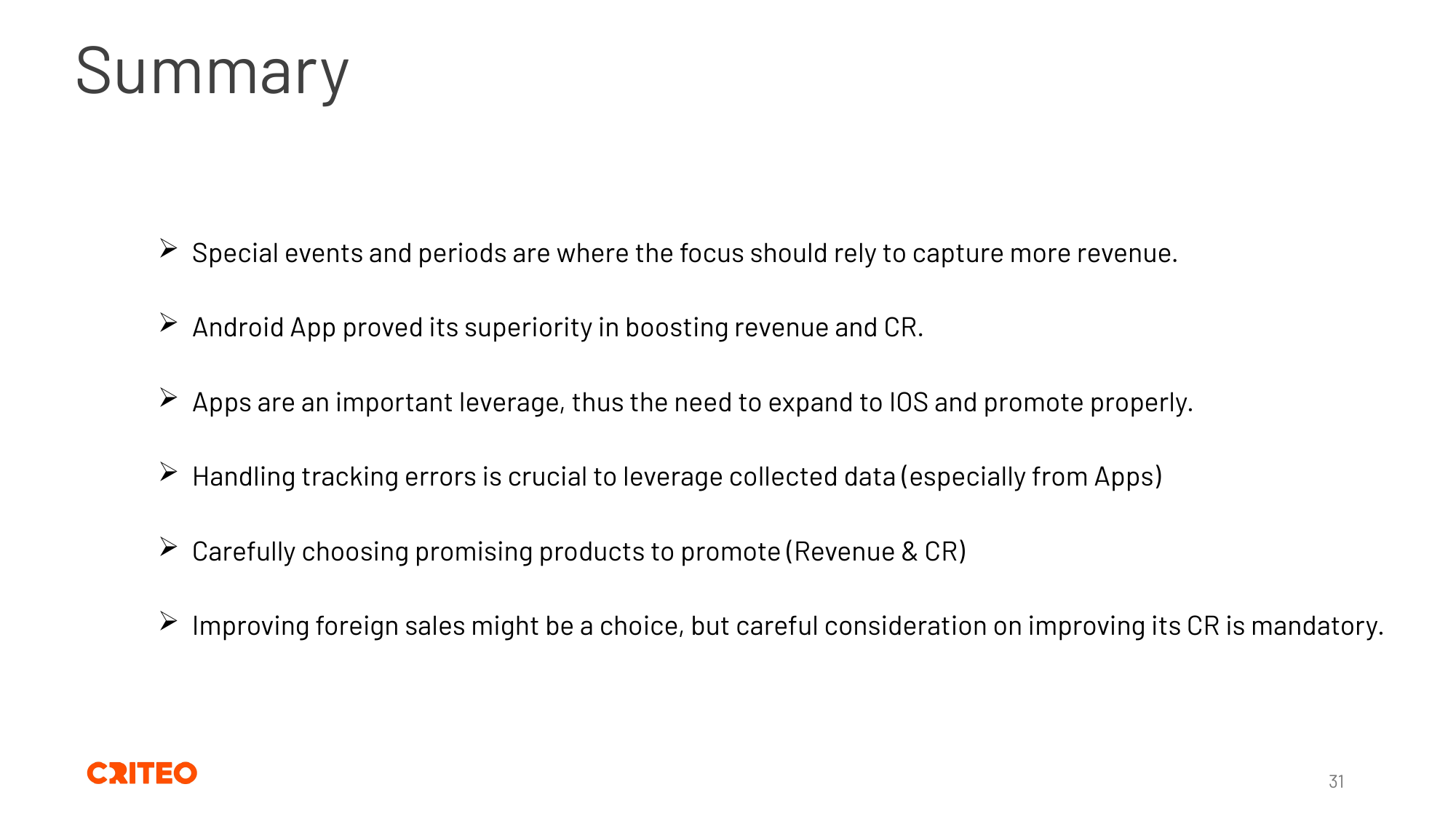

# Summary
Special events and periods are where the focus should rely to capture more revenue.
Android App proved its superiority in boosting revenue and CR.
Apps are an important leverage, thus the need to expand to IOS and promote properly.
Handling tracking errors is crucial to leverage collected data (especially from Apps)
Carefully choosing promising products to promote (Revenue & CR)
Improving foreign sales might be a choice, but careful consideration on improving its CR is mandatory.
31